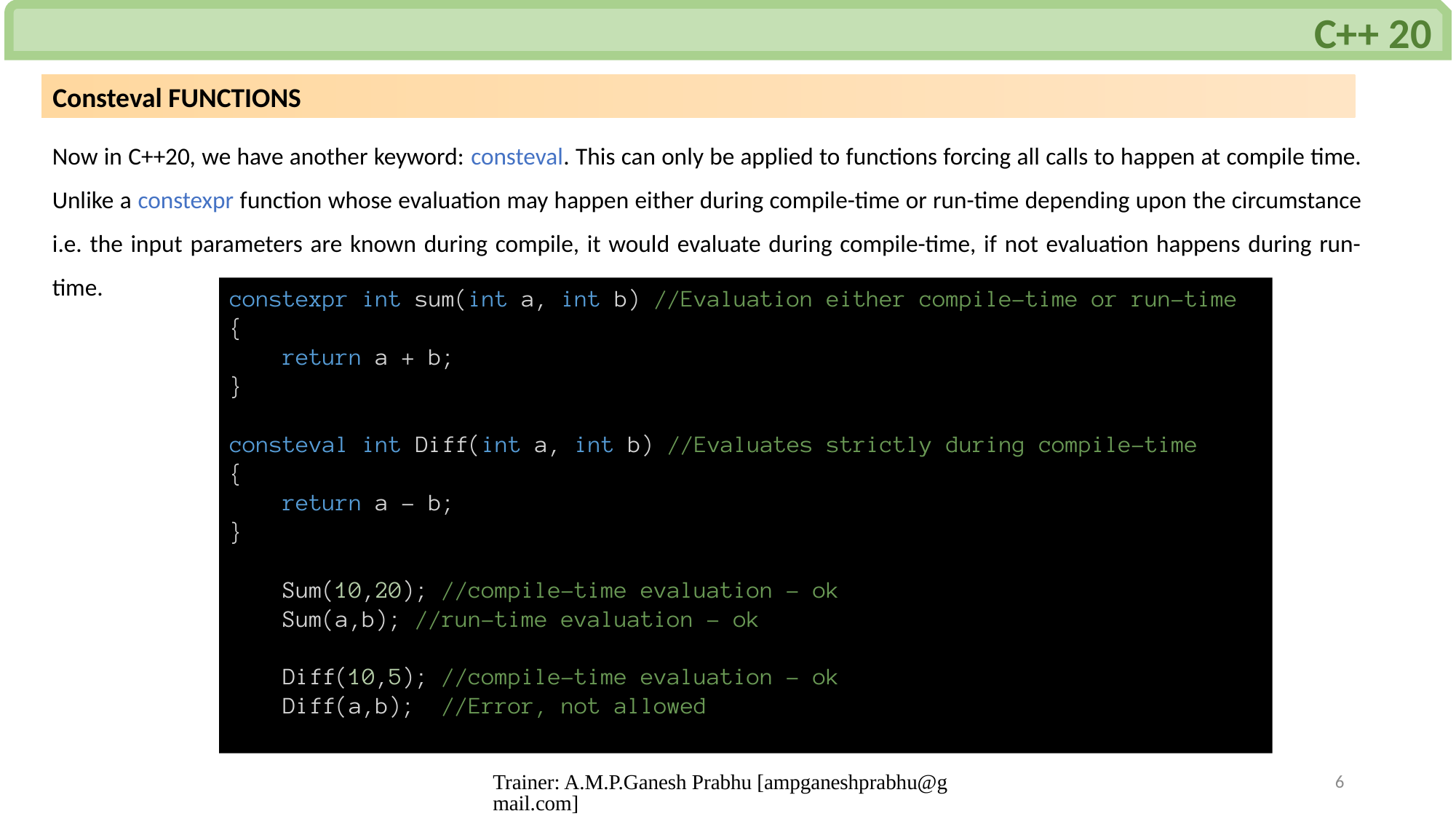

C++ 20
Consteval FUNCTIONS
Now in C++20, we have another keyword: consteval. This can only be applied to functions forcing all calls to happen at compile time. Unlike a constexpr function whose evaluation may happen either during compile-time or run-time depending upon the circumstance i.e. the input parameters are known during compile, it would evaluate during compile-time, if not evaluation happens during run-time.
constexpr int sum(int a, int b) //Evaluation either compile-time or run-time
{
    return a + b;
}
consteval int Diff(int a, int b) //Evaluates strictly during compile-time
{
    return a - b;
}

    Sum(10,20); //compile-time evaluation - ok
    Sum(a,b); //run-time evaluation - ok
    Diff(10,5); //compile-time evaluation - ok
    Diff(a,b);  //Error, not allowed

Trainer: A.M.P.Ganesh Prabhu [ampganeshprabhu@gmail.com]
6